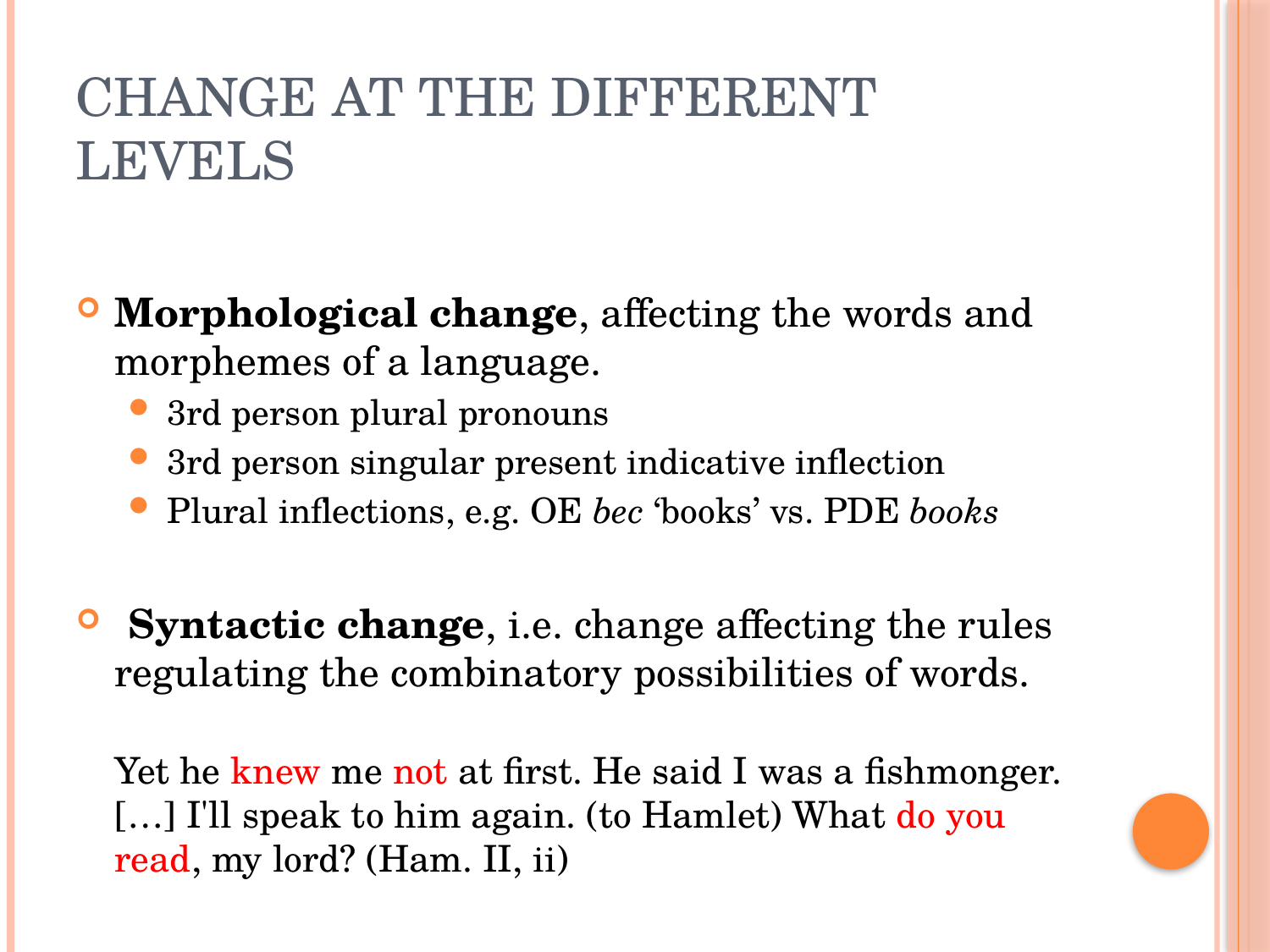

# Change at the different levels

Morphological change, affecting the words and morphemes of a language.
3rd person plural pronouns
3rd person singular present indicative inflection
Plural inflections, e.g. OE bec ‘books’ vs. PDE books

 Syntactic change, i.e. change affecting the rules regulating the combinatory possibilities of words.

Yet he knew me not at first. He said I was a fishmonger. […] I'll speak to him again. (to Hamlet) What do you read, my lord? (Ham. II, ii)